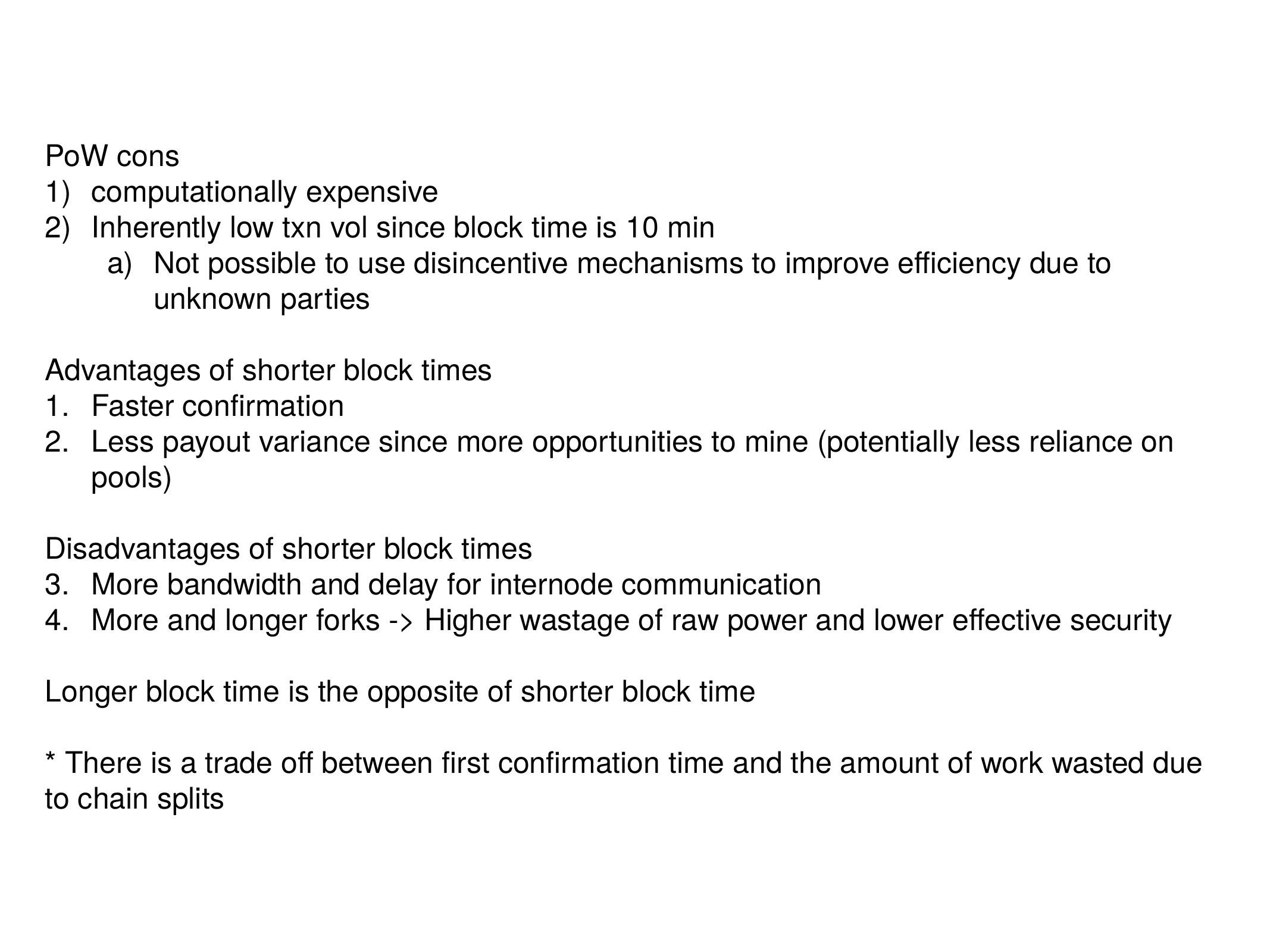

PoW cons
computationally expensive
Inherently low txn vol since block time is 10 min
Not possible to use disincentive mechanisms to improve efficiency due to unknown parties

Advantages of shorter block times
Faster confirmation
Less payout variance since more opportunities to mine (potentially less reliance on pools)

Disadvantages of shorter block times
More bandwidth and delay for internode communication
More and longer forks -> Higher wastage of raw power and lower effective security

Longer block time is the opposite of shorter block time

* There is a trade off between first confirmation time and the amount of work wasted due to chain splits